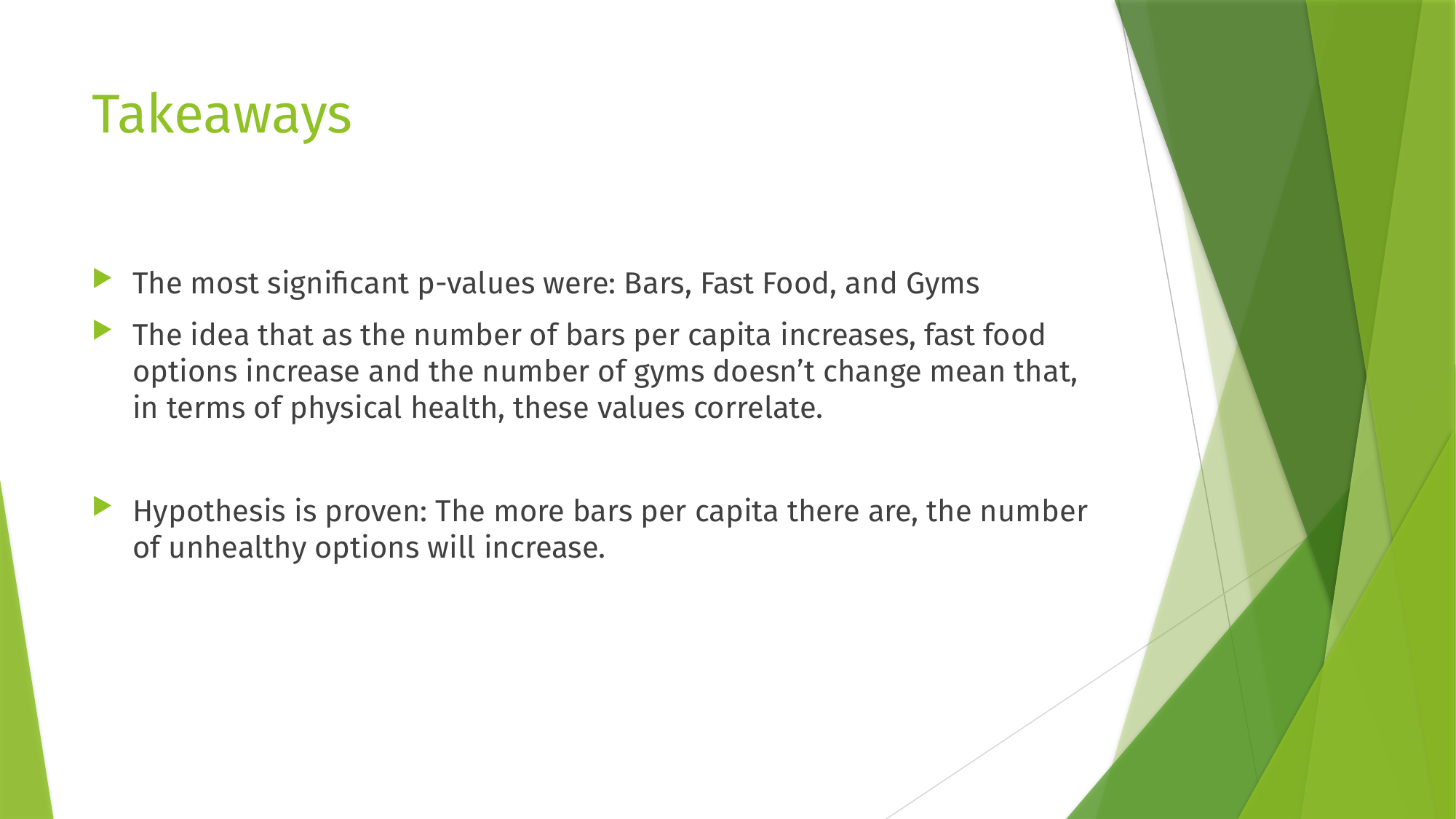

# Takeaways
The most significant p-values were: Bars, Fast Food, and Gyms
The idea that as the number of bars per capita increases, fast food options increase and the number of gyms doesn’t change mean that, in terms of physical health, these values correlate.

Hypothesis is proven: The more bars per capita there are, the number of unhealthy options will increase.